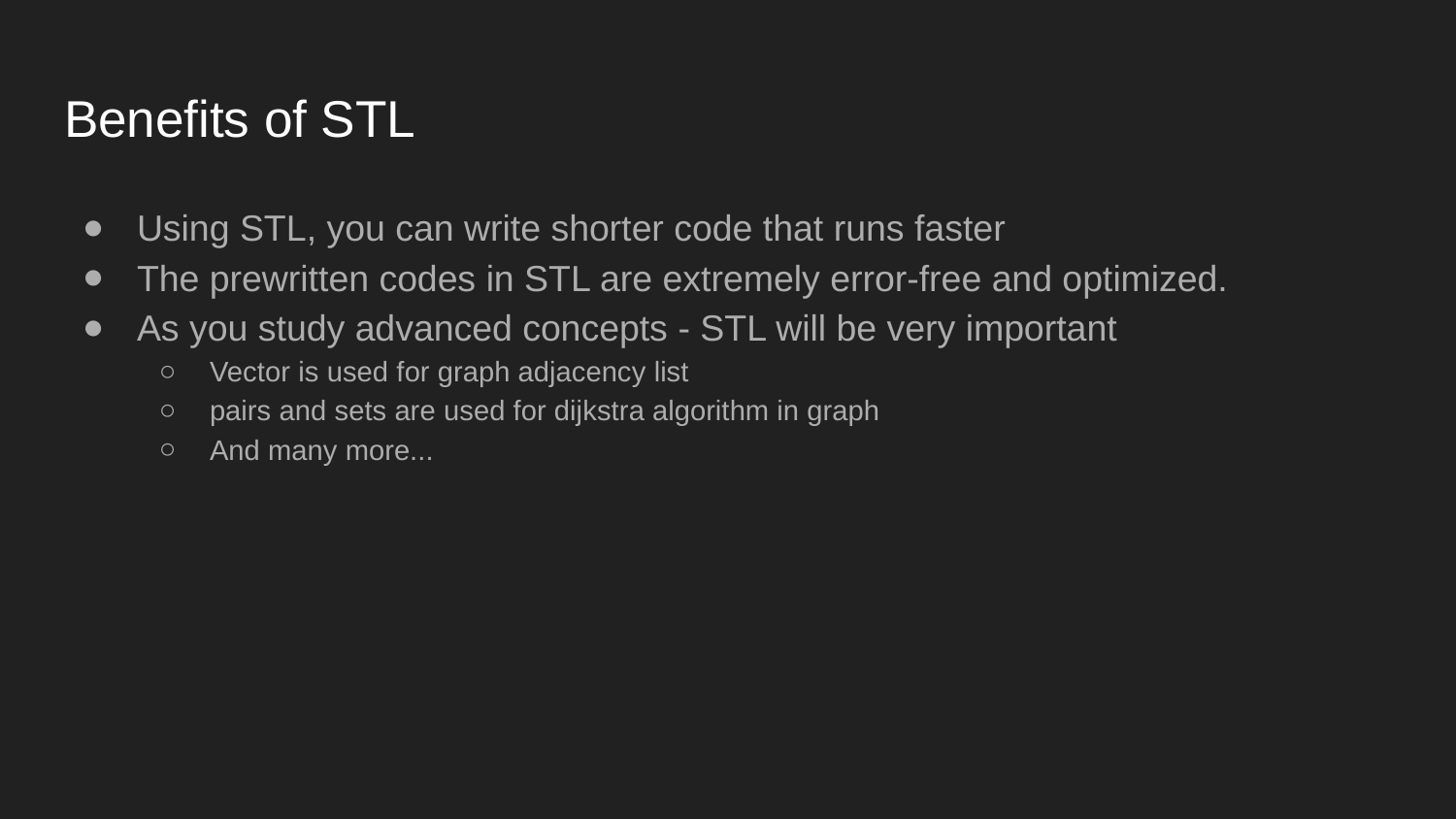

# Benefits of STL
Using STL, you can write shorter code that runs faster
The prewritten codes in STL are extremely error-free and optimized.
As you study advanced concepts - STL will be very important
Vector is used for graph adjacency list
pairs and sets are used for dijkstra algorithm in graph
And many more...